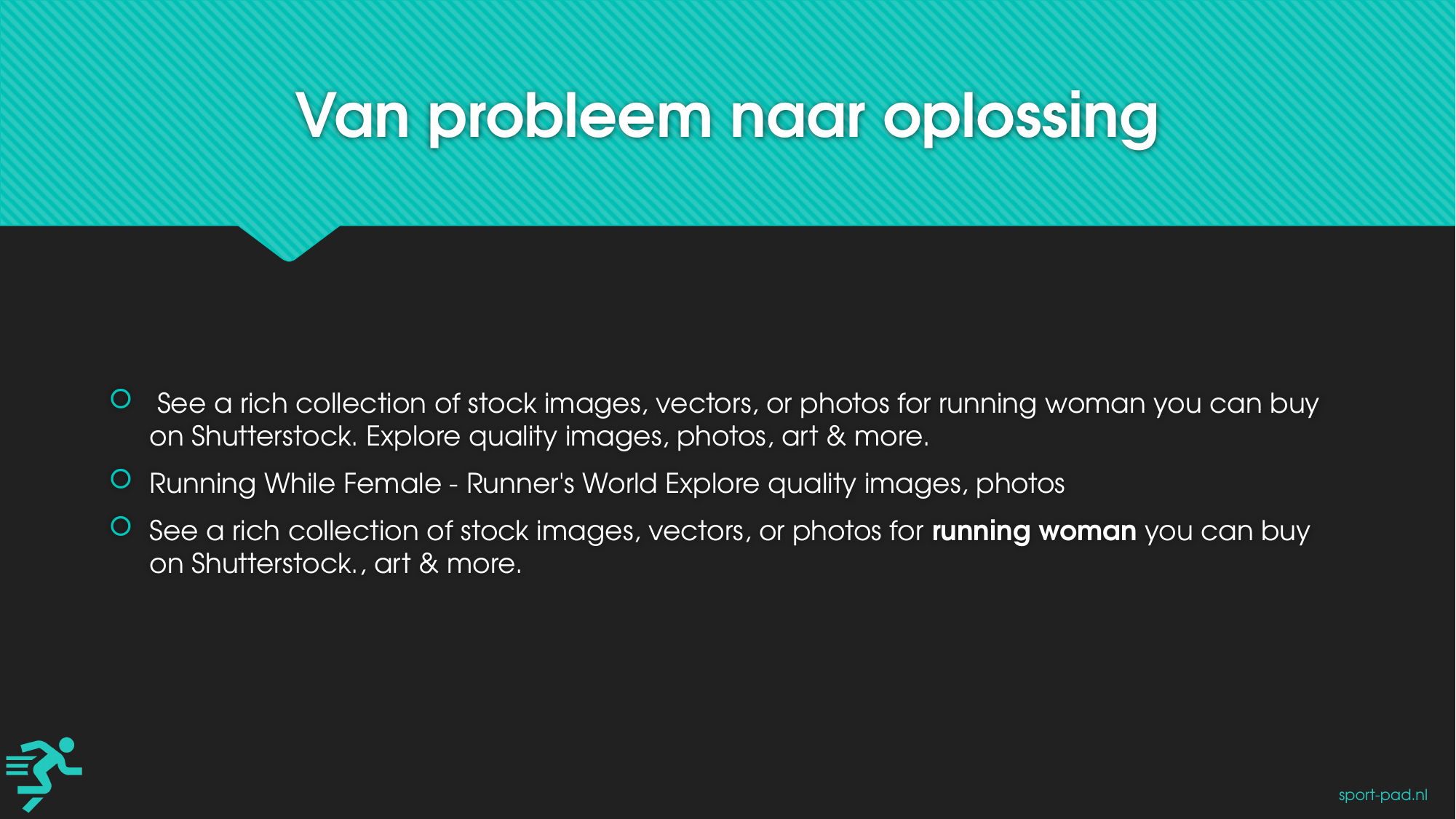

# Van probleem naar oplossing
 See a rich collection of stock images, vectors, or photos for running woman you can buy on Shutterstock. Explore quality images, photos, art & more.
Running While Female - Runner's World Explore quality images, photos
See a rich collection of stock images, vectors, or photos for running woman you can buy on Shutterstock., art & more.